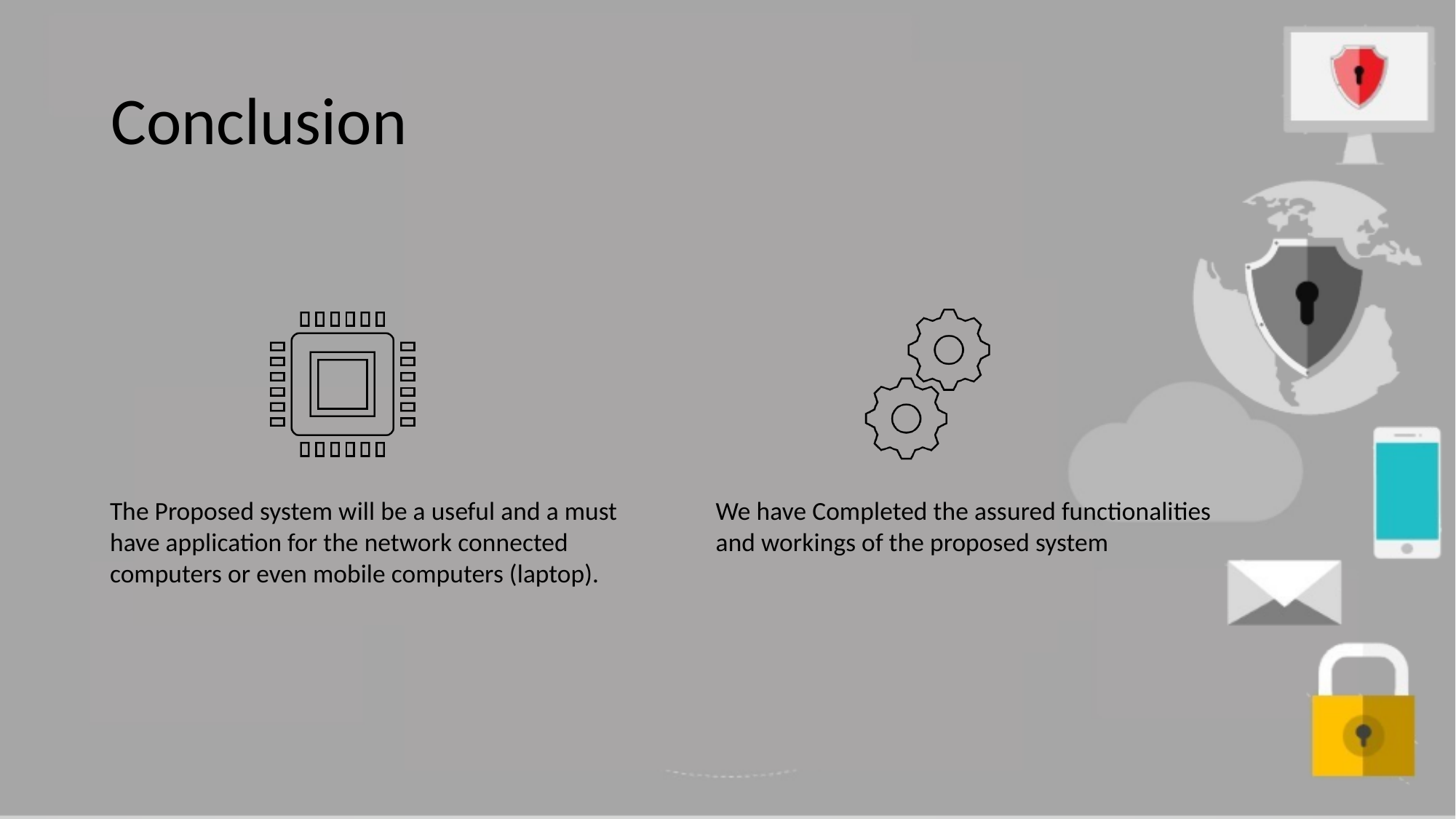

# Conclusion
The Proposed system will be a useful and a must have application for the network connected computers or even mobile computers (laptop).
We have Completed the assured functionalities and workings of the proposed system